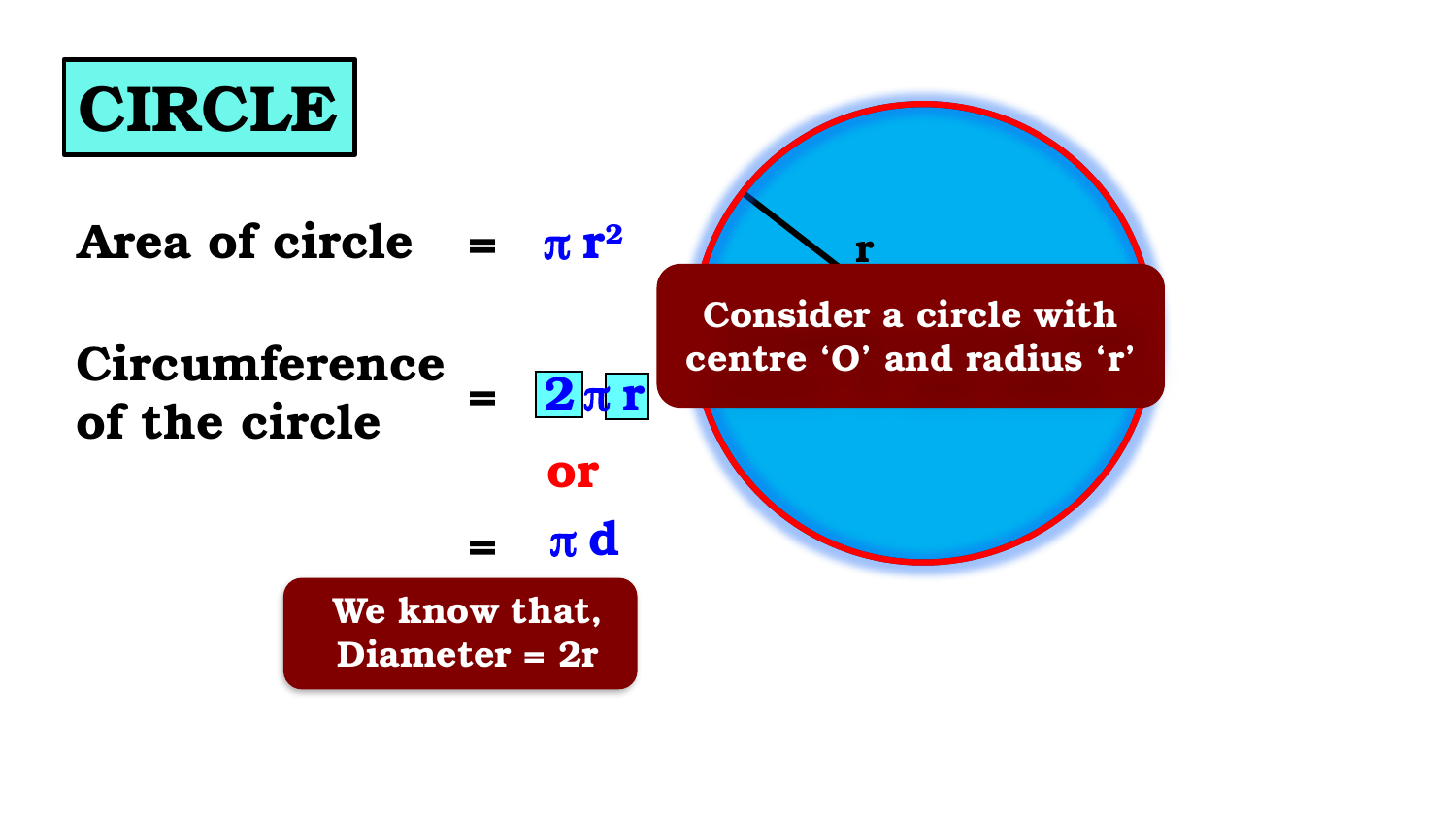

CIRCLE

Area of circle
=
π r2
r

Consider a circle with centre ‘O’ and radius ‘r’
O

Circumference
of the circle
=
2 π r

or
 π d
=

We know that,
Diameter = 2r